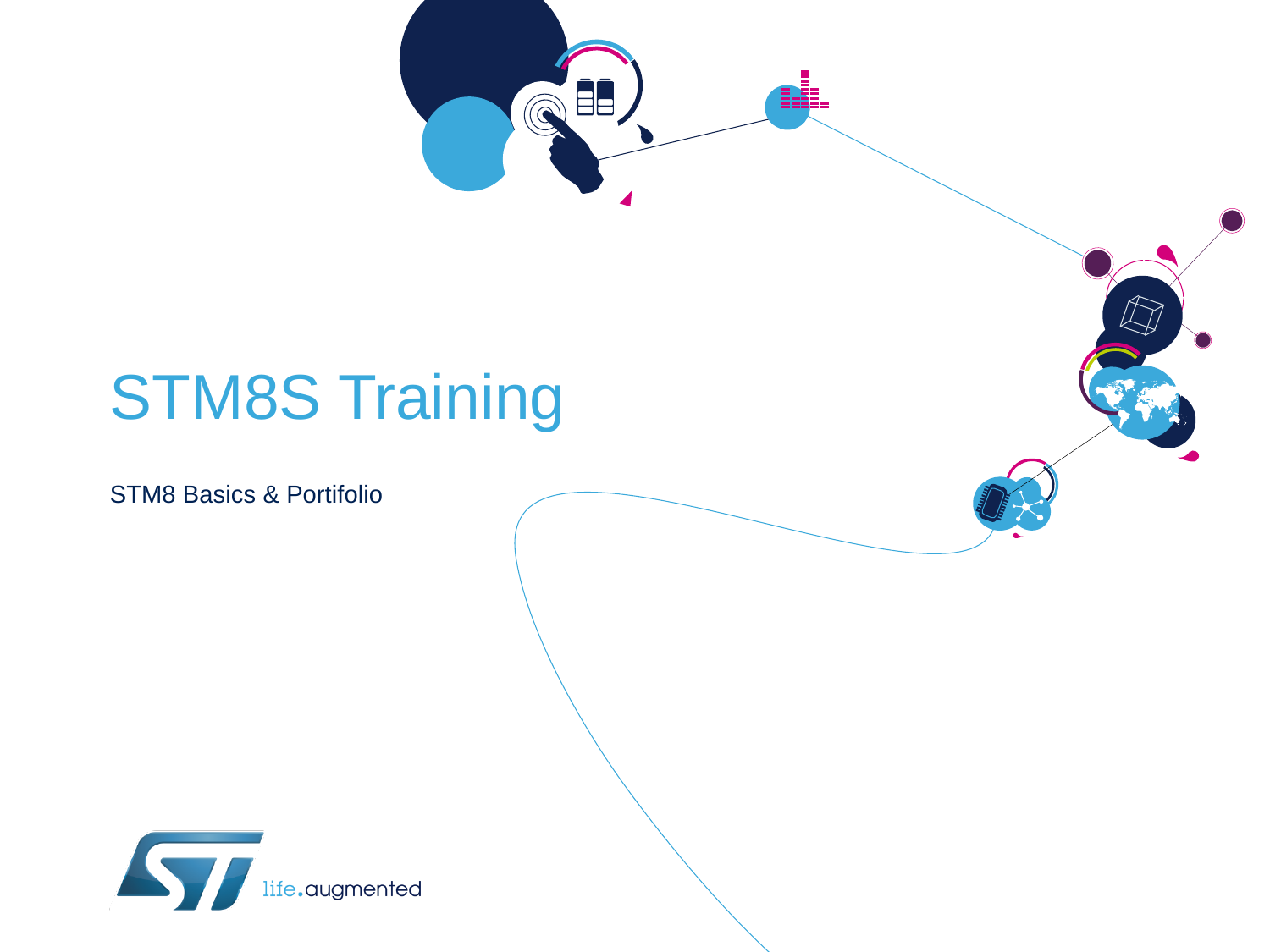

# STM8S Training
STM8 Basics & Portifolio